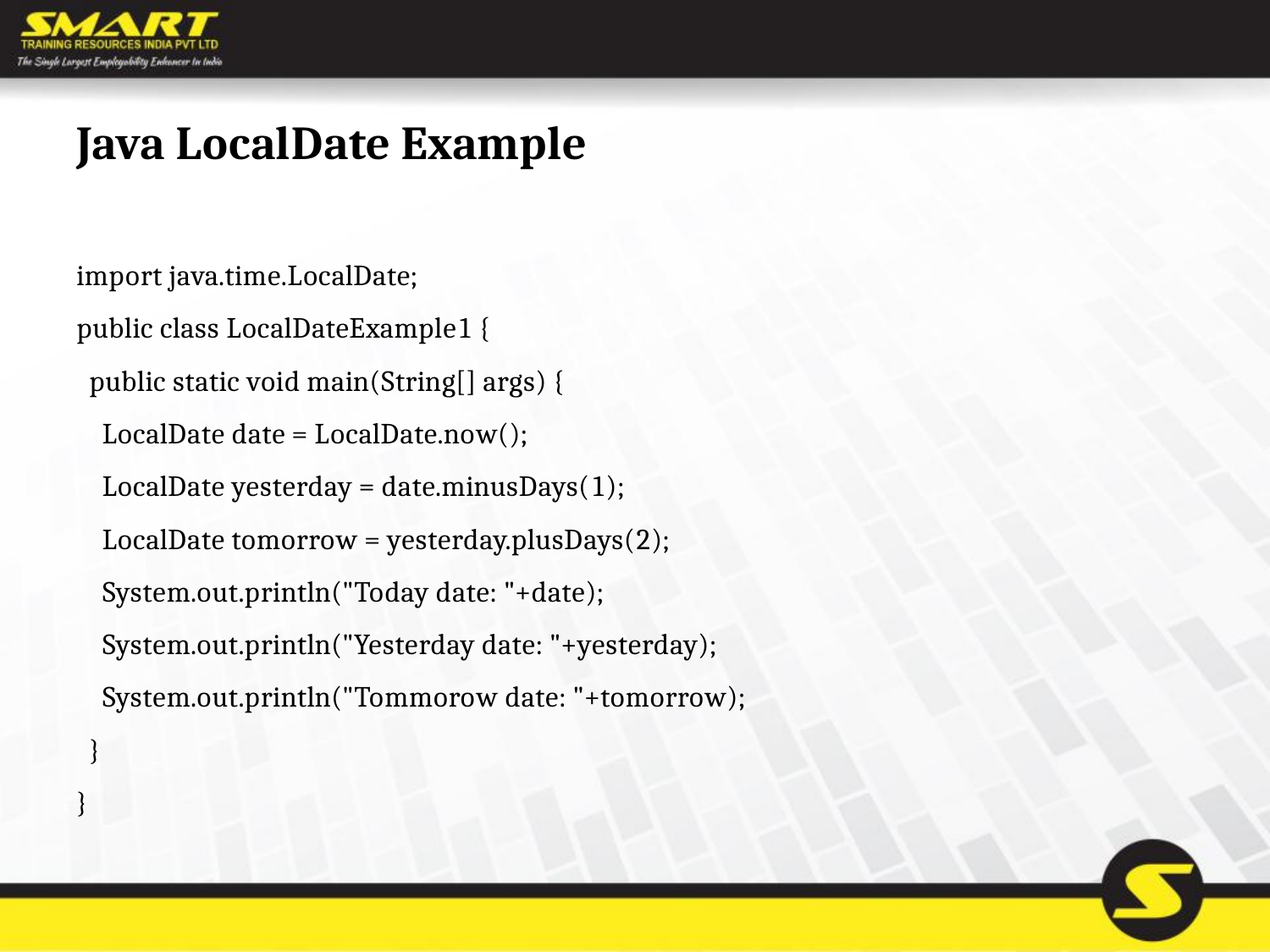

# Java LocalDate Example
import java.time.LocalDate;
public class LocalDateExample1 {
  public static void main(String[] args) {
    LocalDate date = LocalDate.now();
    LocalDate yesterday = date.minusDays(1);
    LocalDate tomorrow = yesterday.plusDays(2);
    System.out.println("Today date: "+date);
    System.out.println("Yesterday date: "+yesterday);
    System.out.println("Tommorow date: "+tomorrow);
  }
}